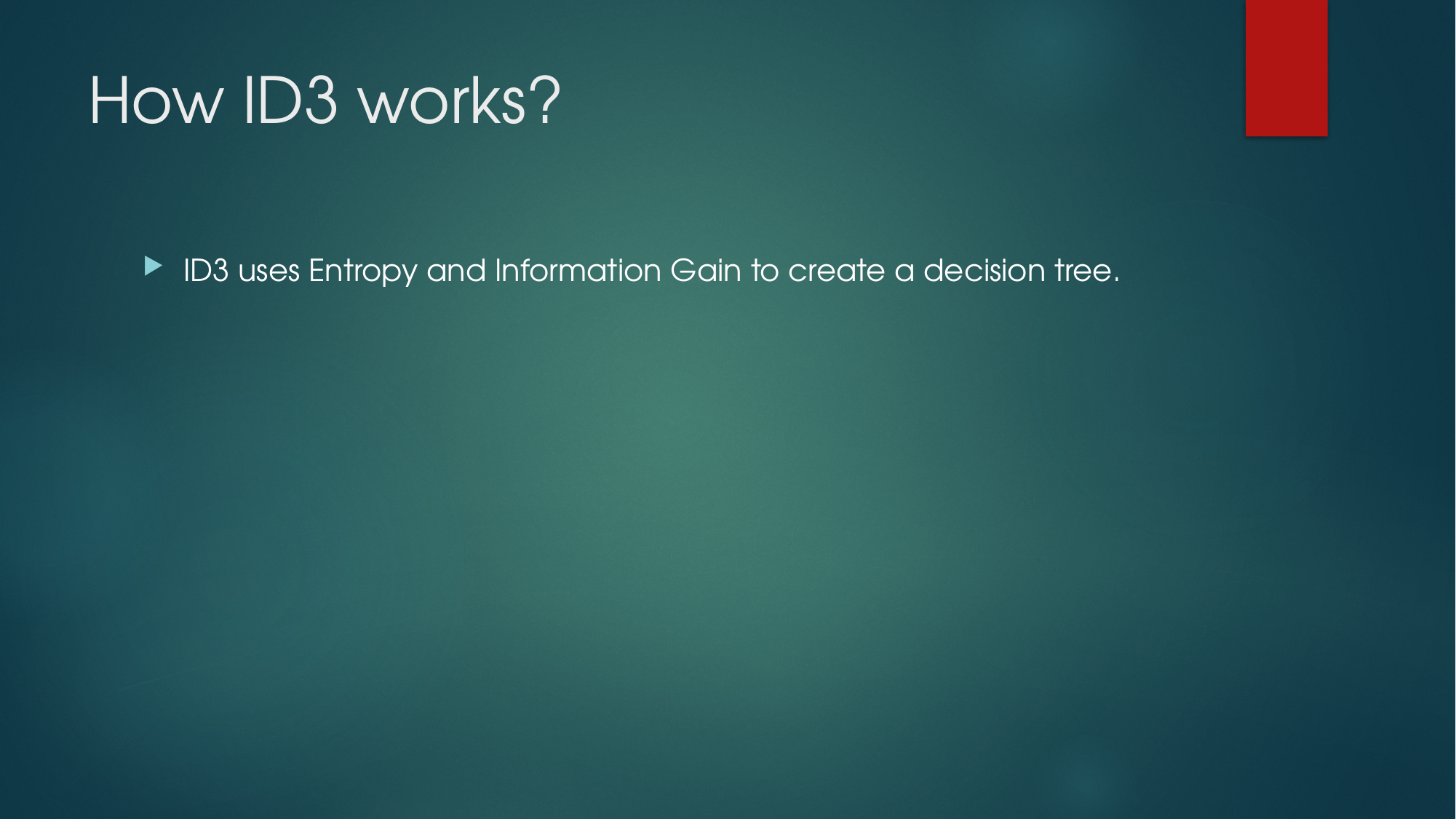

# How ID3 works?
ID3 uses Entropy and Information Gain to create a decision tree.